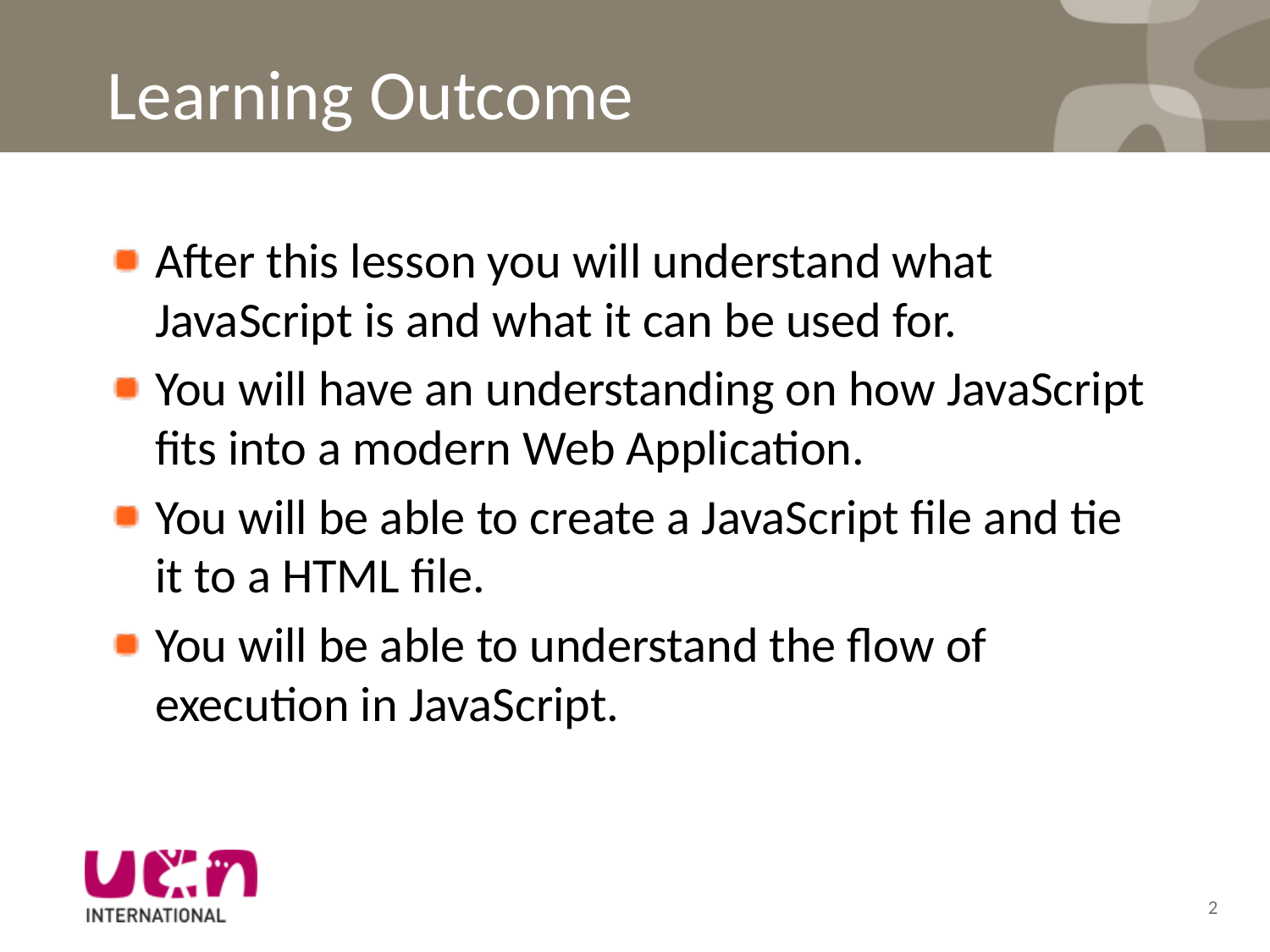

# Learning Outcome
After this lesson you will understand what JavaScript is and what it can be used for.
You will have an understanding on how JavaScript fits into a modern Web Application.
You will be able to create a JavaScript file and tie it to a HTML file.
You will be able to understand the flow of execution in JavaScript.

2